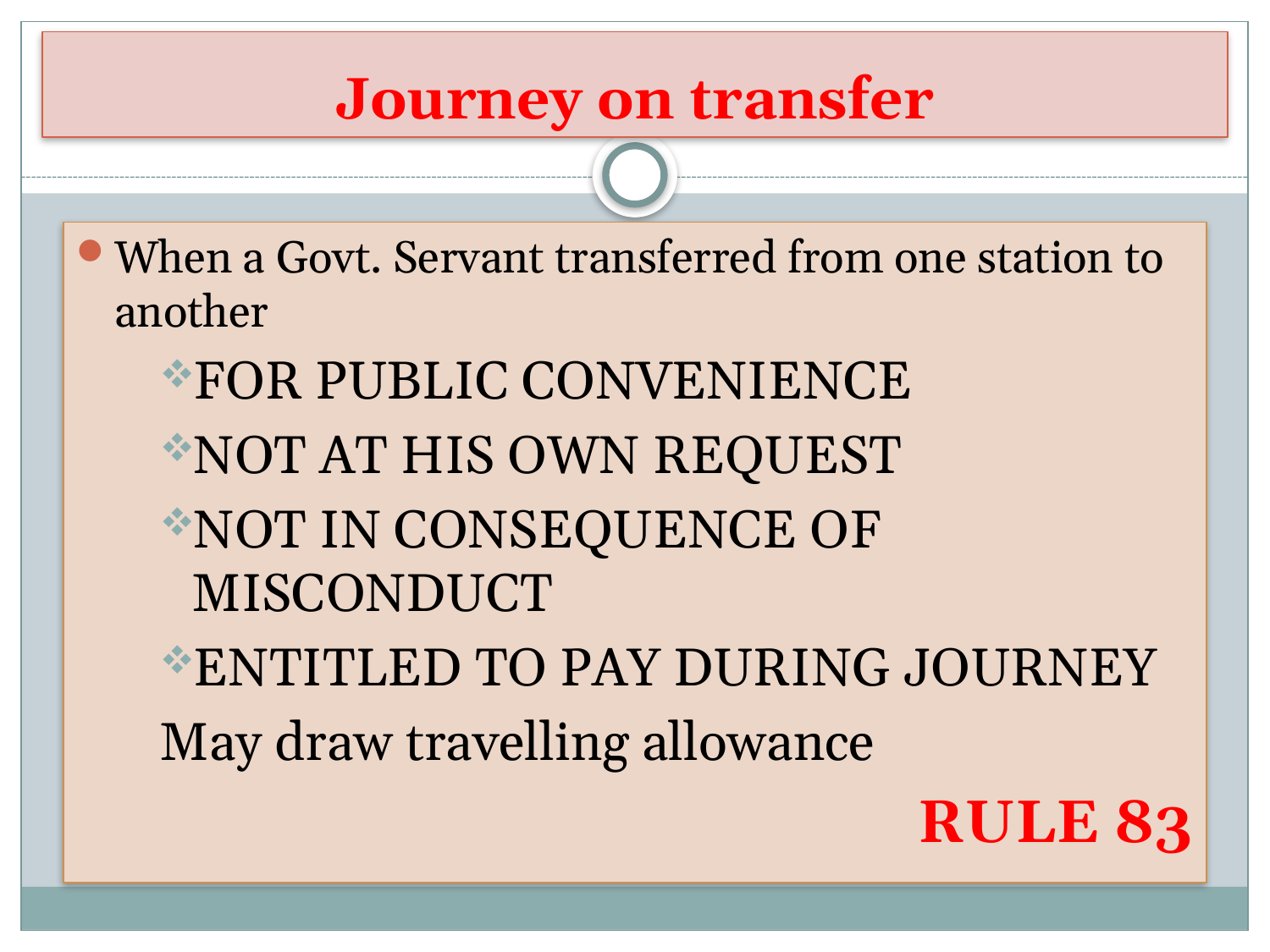

# Journey on transfer
When a Govt. Servant transferred from one station to another
FOR PUBLIC CONVENIENCE
NOT AT HIS OWN REQUEST
NOT IN CONSEQUENCE OF MISCONDUCT
ENTITLED TO PAY DURING JOURNEY
May draw travelling allowance
                                                        RULE 83